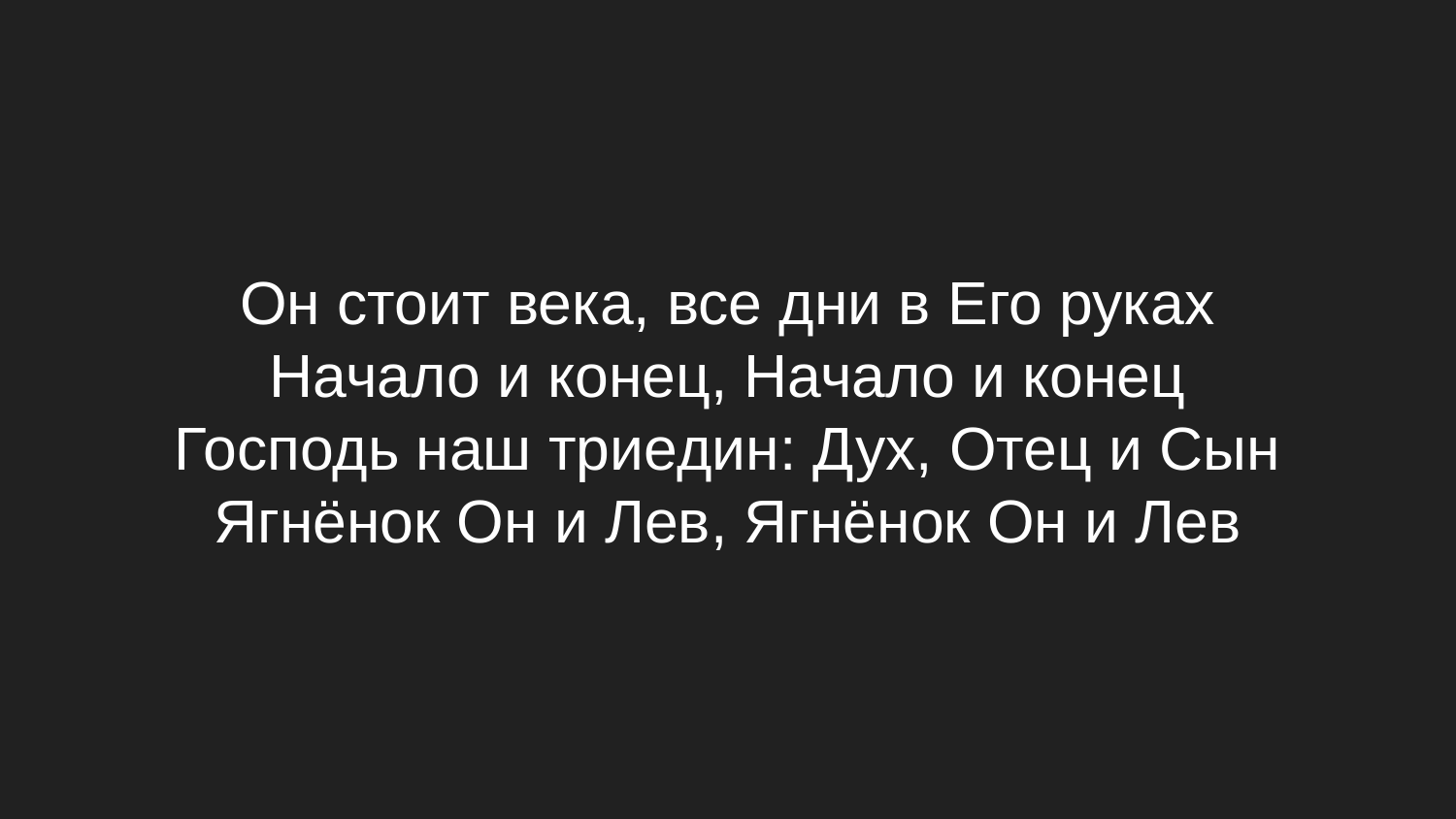

# Он стоит века, все дни в Его руках
Начало и конец, Начало и конец
Господь наш триедин: Дух, Отец и Сын
Ягнёнок Он и Лев, Ягнёнок Он и Лев